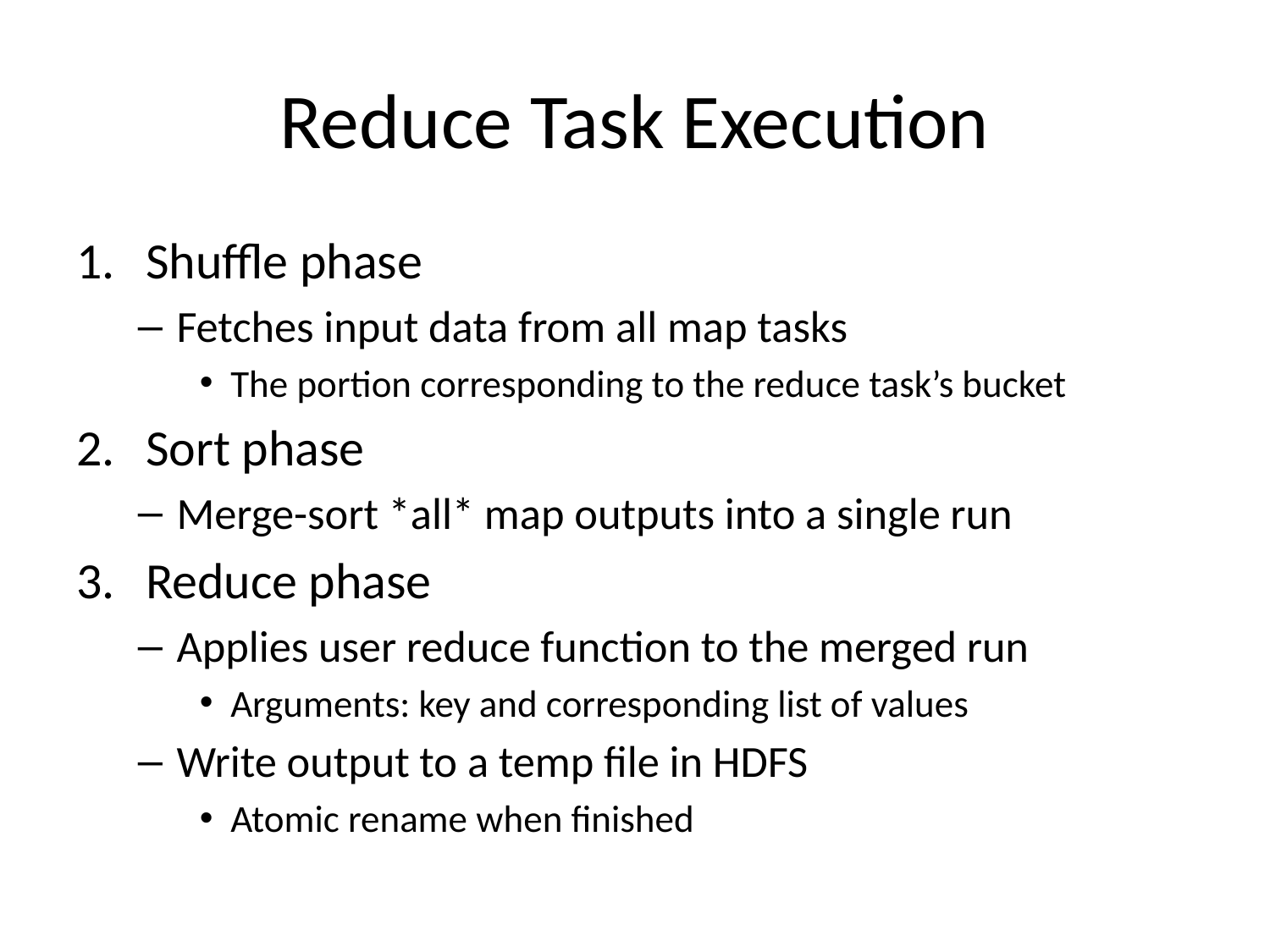

# Reduce Task Execution
Shuffle phase
Fetches input data from all map tasks
The portion corresponding to the reduce task’s bucket
Sort phase
Merge-sort *all* map outputs into a single run
Reduce phase
Applies user reduce function to the merged run
Arguments: key and corresponding list of values
Write output to a temp file in HDFS
Atomic rename when finished